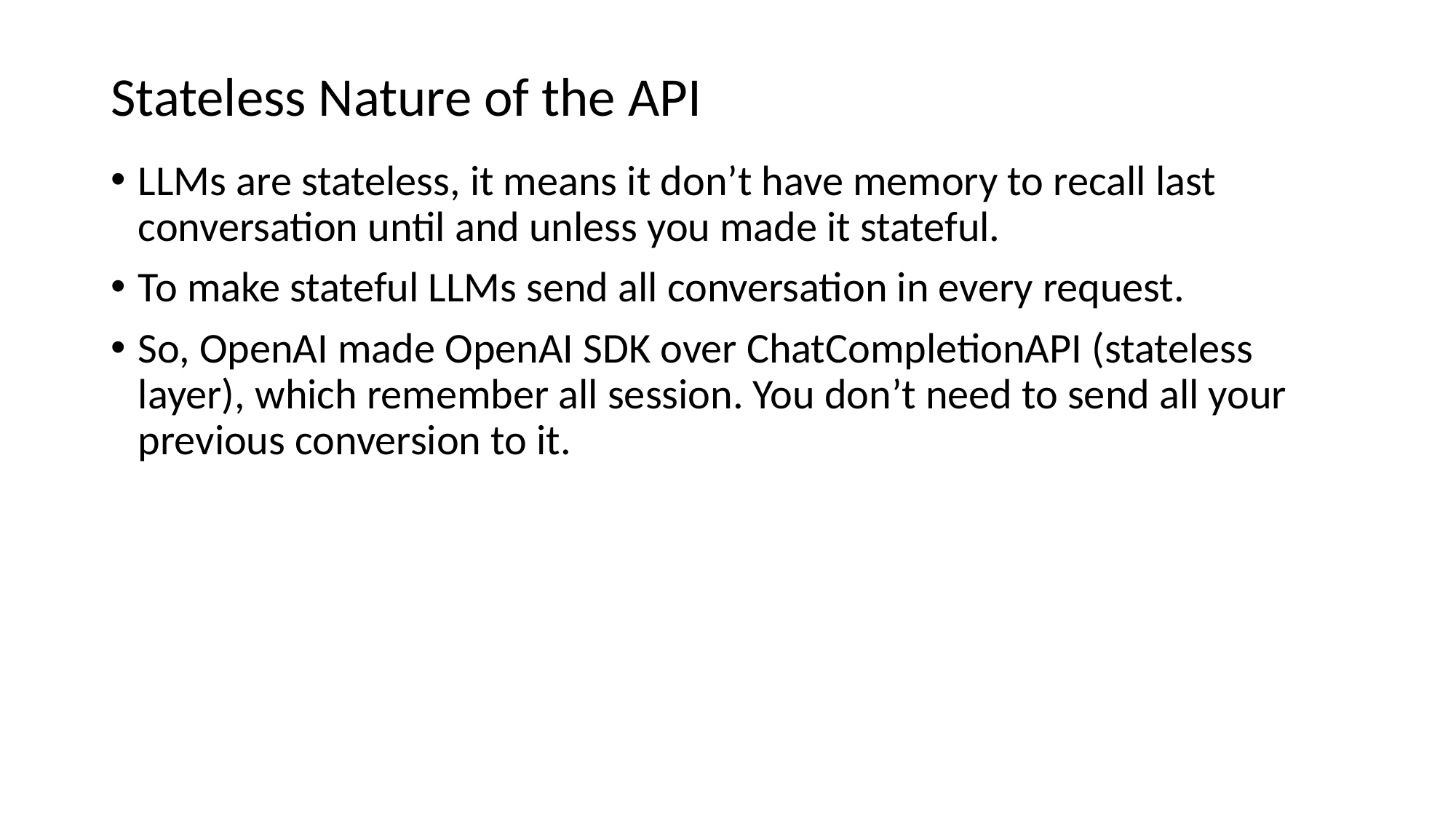

# Stateless Nature of the API
LLMs are stateless, it means it don’t have memory to recall last conversation until and unless you made it stateful.
To make stateful LLMs send all conversation in every request.
So, OpenAI made OpenAI SDK over ChatCompletionAPI (stateless layer), which remember all session. You don’t need to send all your previous conversion to it.